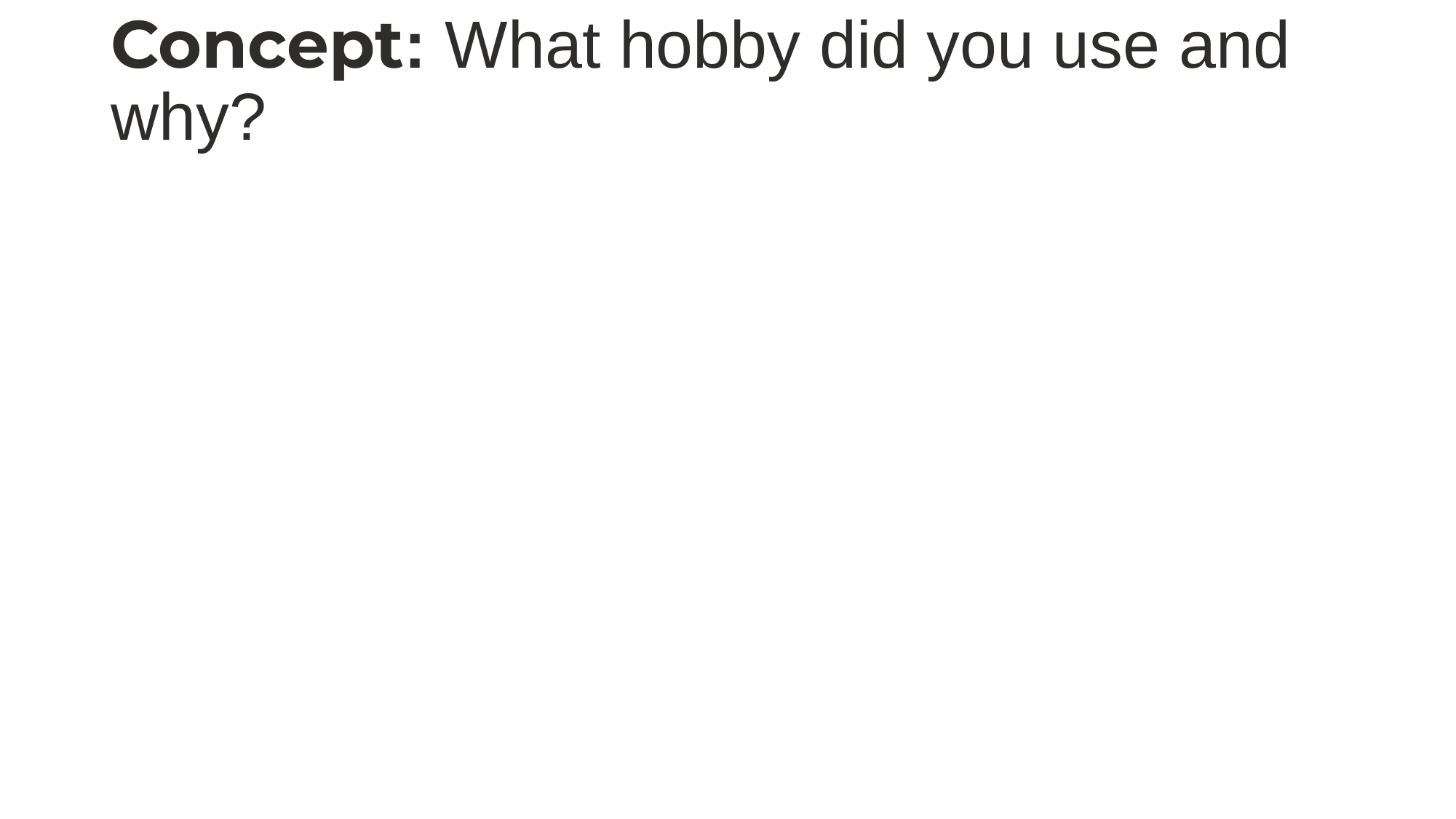

# Concept: What hobby did you use and why?